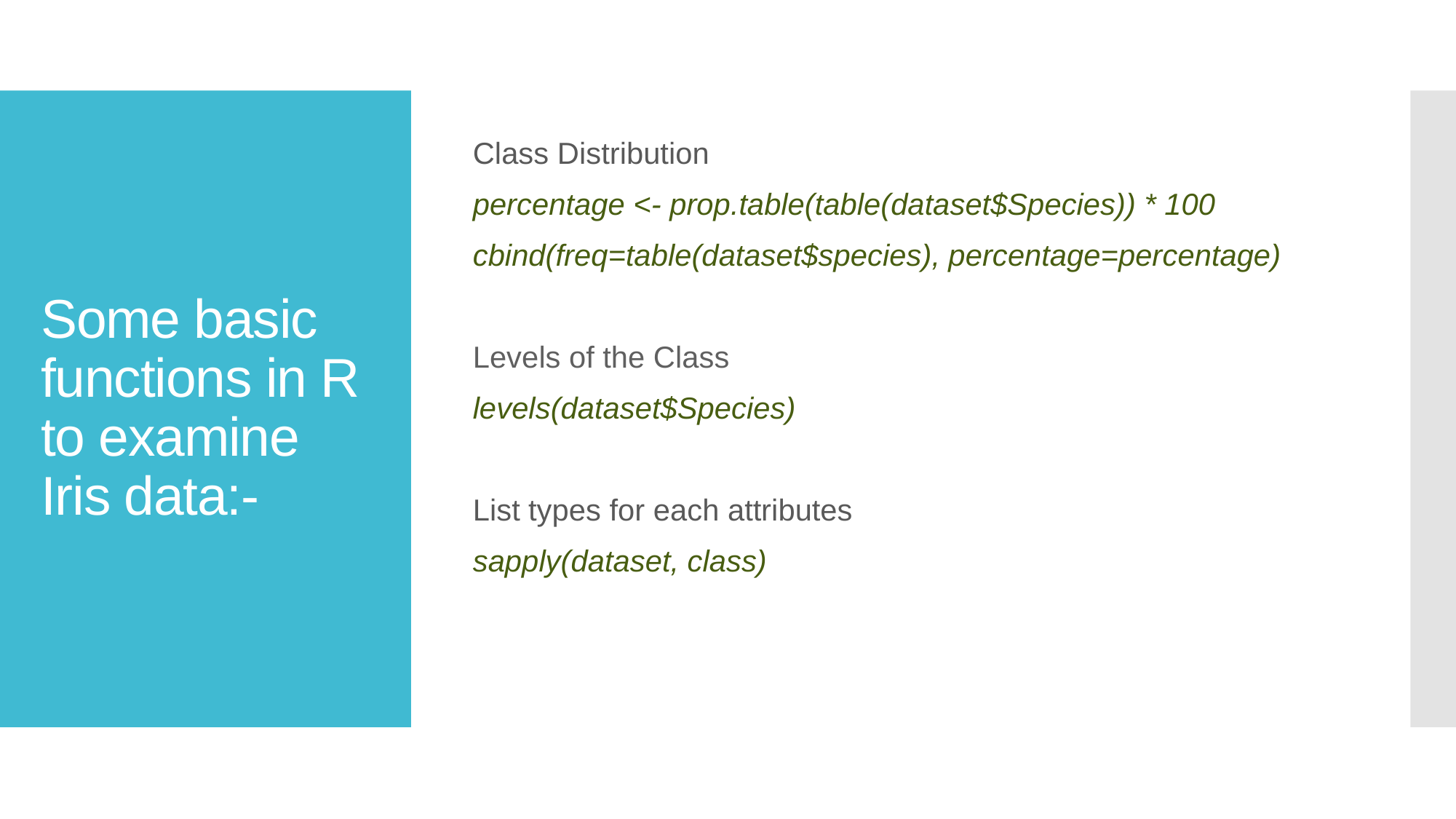

Class Distribution
percentage <- prop.table(table(dataset$Species)) * 100
cbind(freq=table(dataset$species), percentage=percentage)

Levels of the Class
levels(dataset$Species)

List types for each attributes
sapply(dataset, class)

# Some basic functions in R to examine Iris data:-